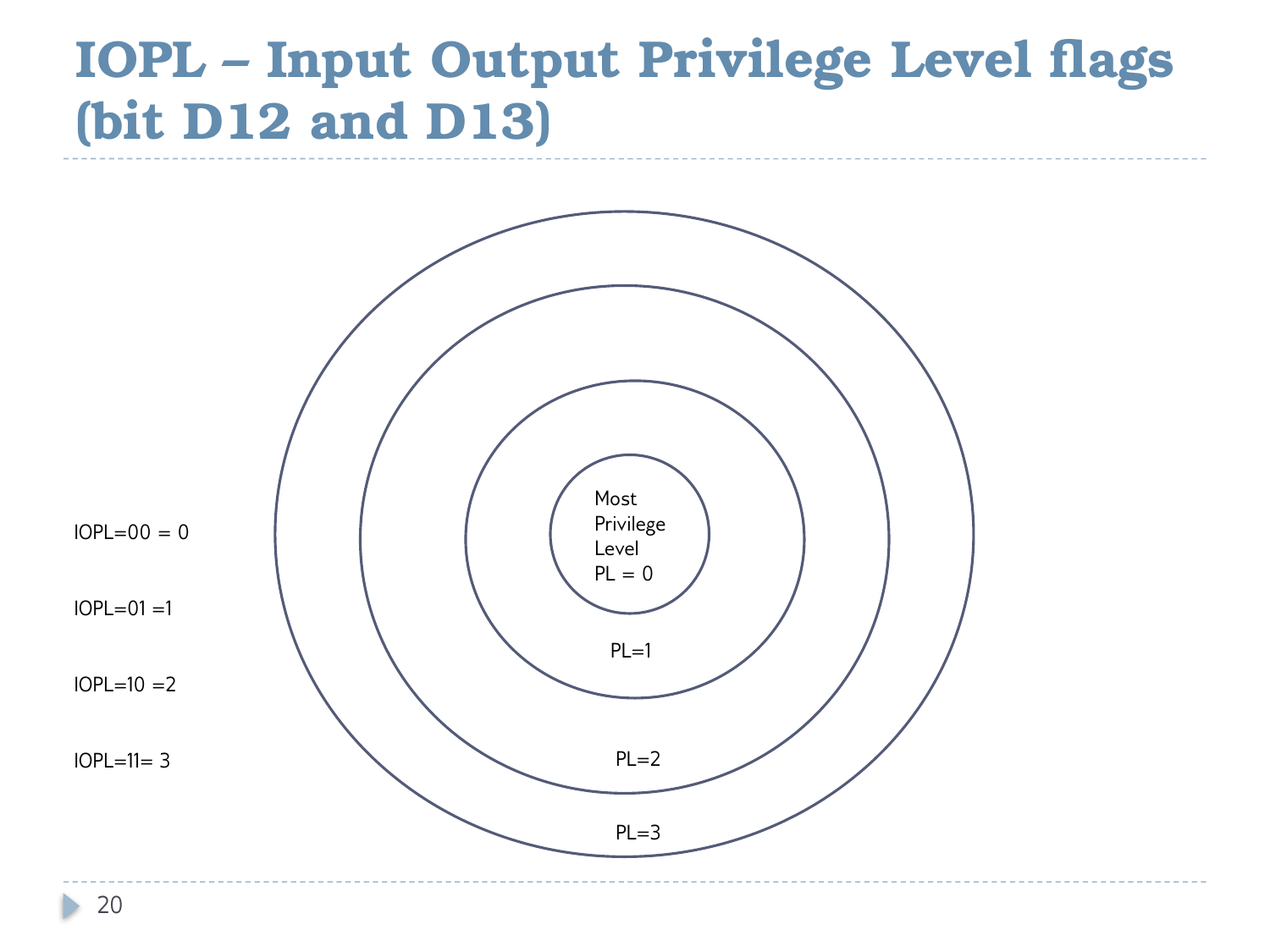

# IOPL – Input Output Privilege Level flags (bit D12 and D13)

Most Privilege
Level
PL = 0

IOPL=00 = 0

IOPL=01 =1

IOPL=10 =2

IOPL=11= 3

PL=1

PL=2

PL=3
20